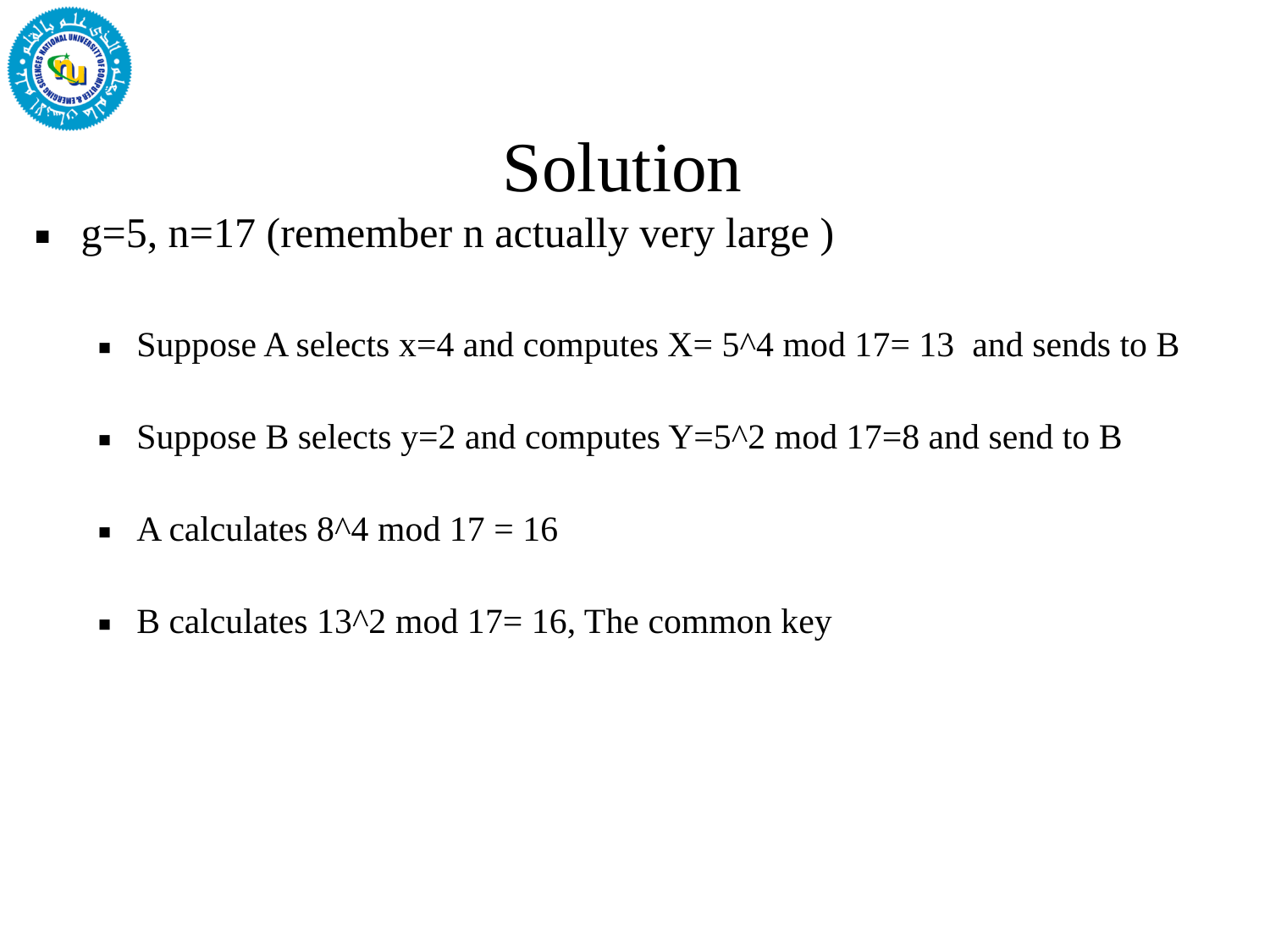

# Solution
g=5, n=17 (remember n actually very large )

Suppose A selects x=4 and computes X= 5^4 mod 17= 13  and sends to B

Suppose B selects y=2 and computes Y=5^2 mod 17=8 and send to B

A calculates 8^4 mod 17 = 16

B calculates 13^2 mod 17= 16, The common key